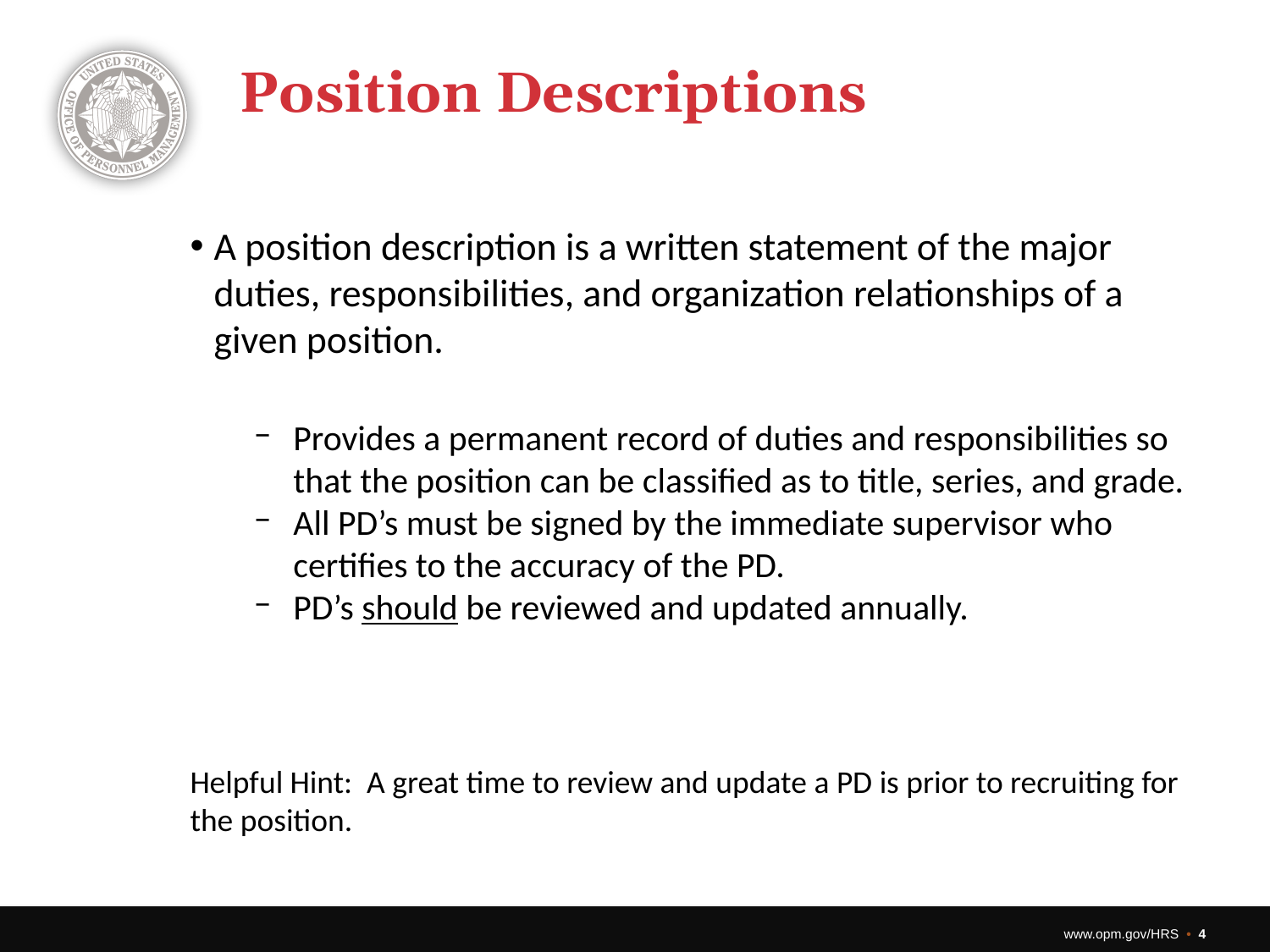

# Position Descriptions
A position description is a written statement of the major duties, responsibilities, and organization relationships of a given position.

Provides a permanent record of duties and responsibilities so that the position can be classified as to title, series, and grade.
All PD’s must be signed by the immediate supervisor who certifies to the accuracy of the PD.
PD’s should be reviewed and updated annually.

Helpful Hint:  A great time to review and update a PD is prior to recruiting for the position.